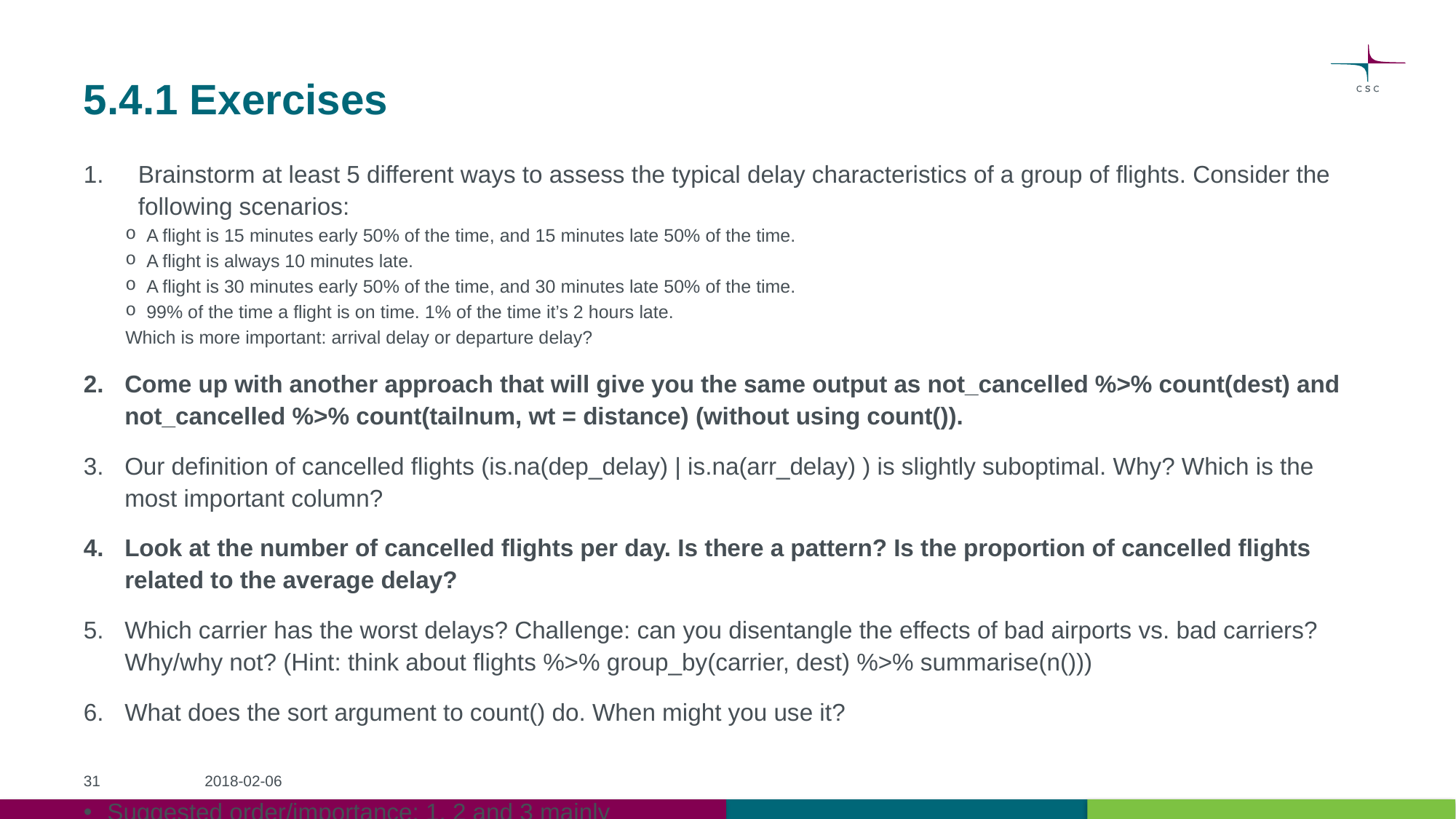

# 5.4.1 Exercises
Brainstorm at least 5 different ways to assess the typical delay characteristics of a group of flights. Consider the following scenarios:
A flight is 15 minutes early 50% of the time, and 15 minutes late 50% of the time.
A flight is always 10 minutes late.
A flight is 30 minutes early 50% of the time, and 30 minutes late 50% of the time.
99% of the time a flight is on time. 1% of the time it’s 2 hours late.
Which is more important: arrival delay or departure delay?
Come up with another approach that will give you the same output as not_cancelled %>% count(dest) and not_cancelled %>% count(tailnum, wt = distance) (without using count()).
Our definition of cancelled flights (is.na(dep_delay) | is.na(arr_delay) ) is slightly suboptimal. Why? Which is the most important column?
Look at the number of cancelled flights per day. Is there a pattern? Is the proportion of cancelled flights related to the average delay?
Which carrier has the worst delays? Challenge: can you disentangle the effects of bad airports vs. bad carriers? Why/why not? (Hint: think about flights %>% group_by(carrier, dest) %>% summarise(n()))
What does the sort argument to count() do. When might you use it?

Suggested order/importance: 1, 2 and 3 mainly

31
2018-02-06